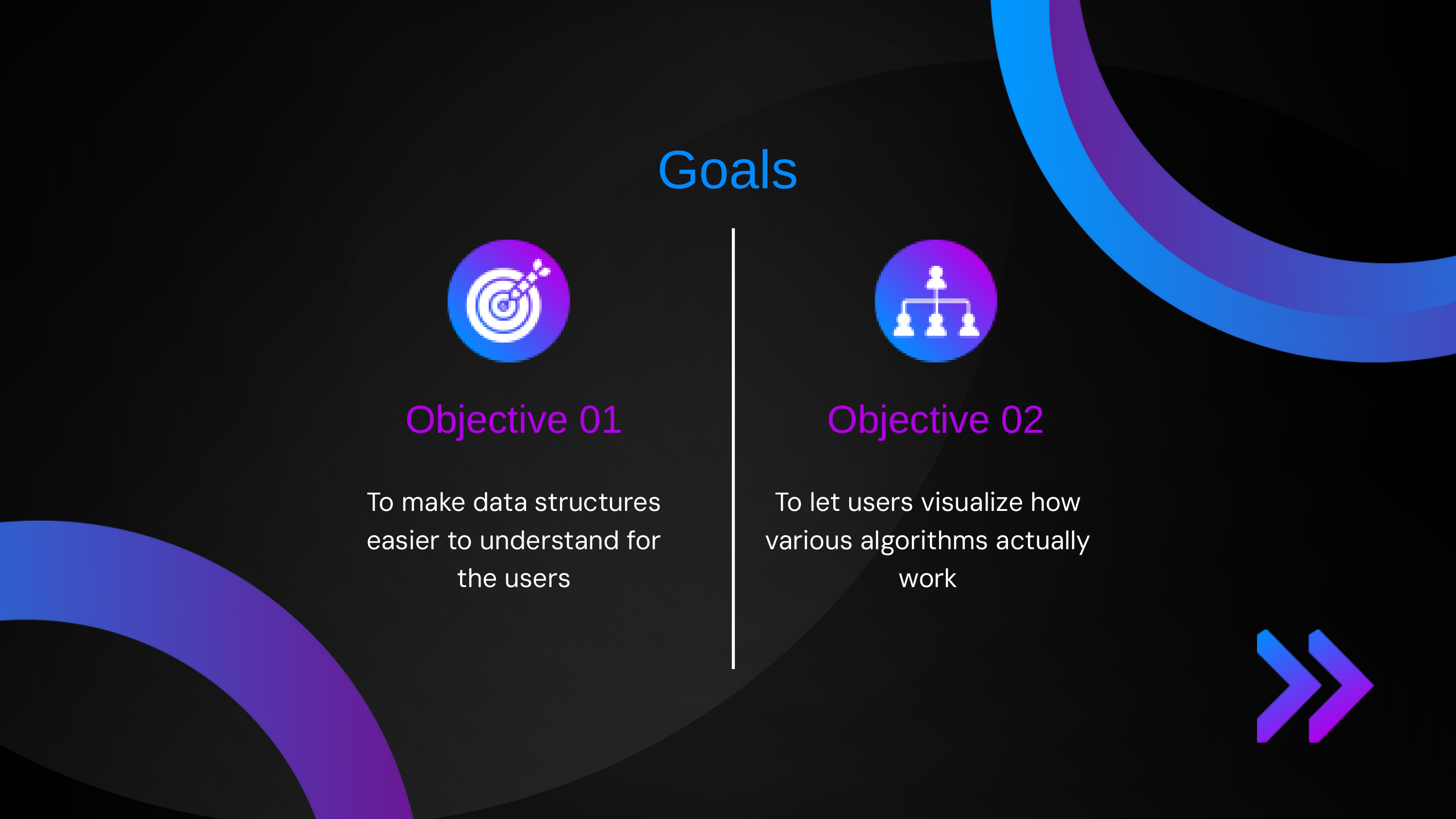

Goals

Objective 01
Objective 02
To make data structures easier to understand for the users
To let users visualize how various algorithms actually work